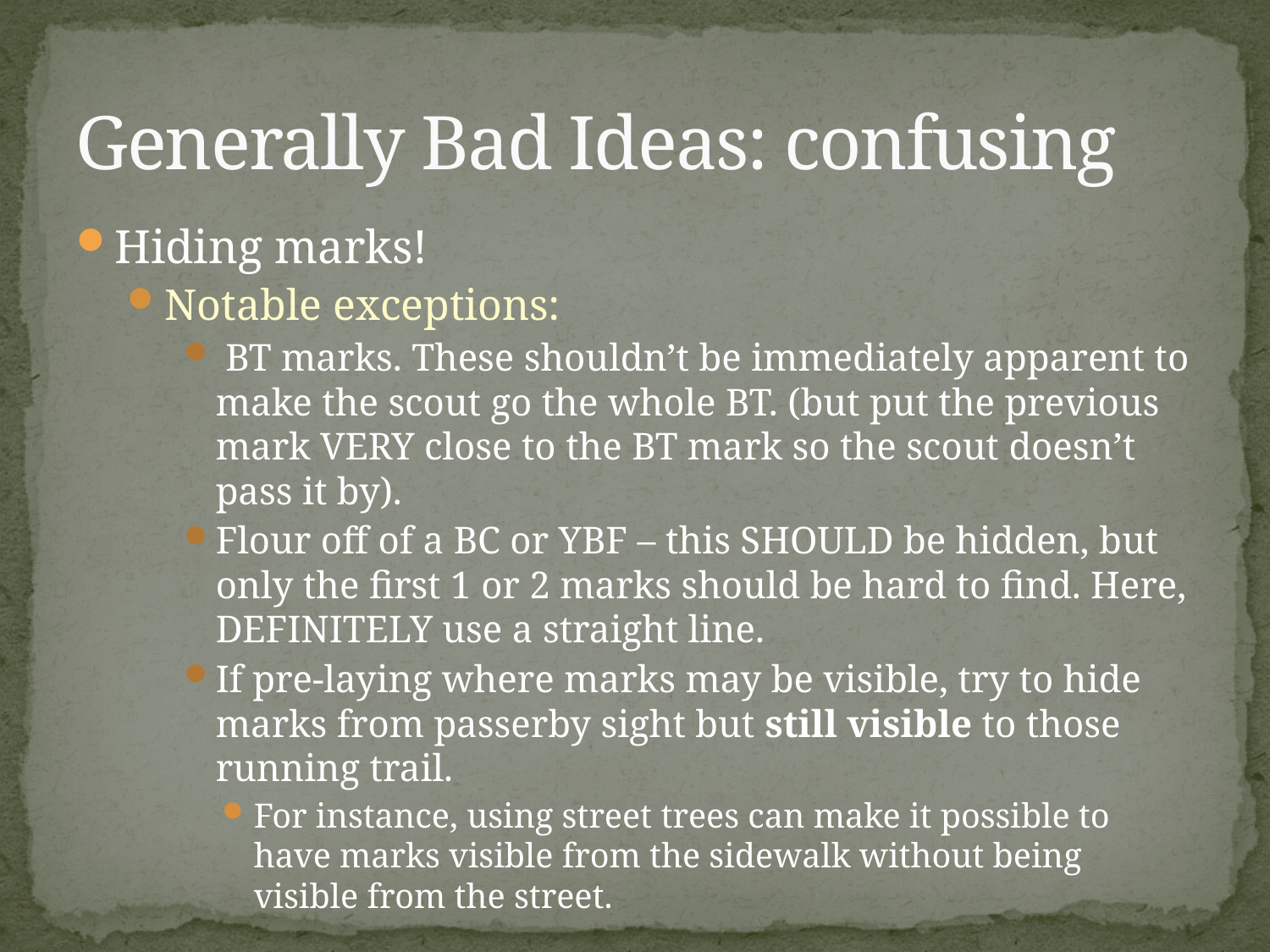

# Generally Bad Ideas: confusing
Hiding marks!
Notable exceptions:
 BT marks. These shouldn’t be immediately apparent to make the scout go the whole BT. (but put the previous mark VERY close to the BT mark so the scout doesn’t pass it by).
Flour off of a BC or YBF – this SHOULD be hidden, but only the first 1 or 2 marks should be hard to find. Here, DEFINITELY use a straight line.
If pre-laying where marks may be visible, try to hide marks from passerby sight but still visible to those running trail.
For instance, using street trees can make it possible to have marks visible from the sidewalk without being visible from the street.